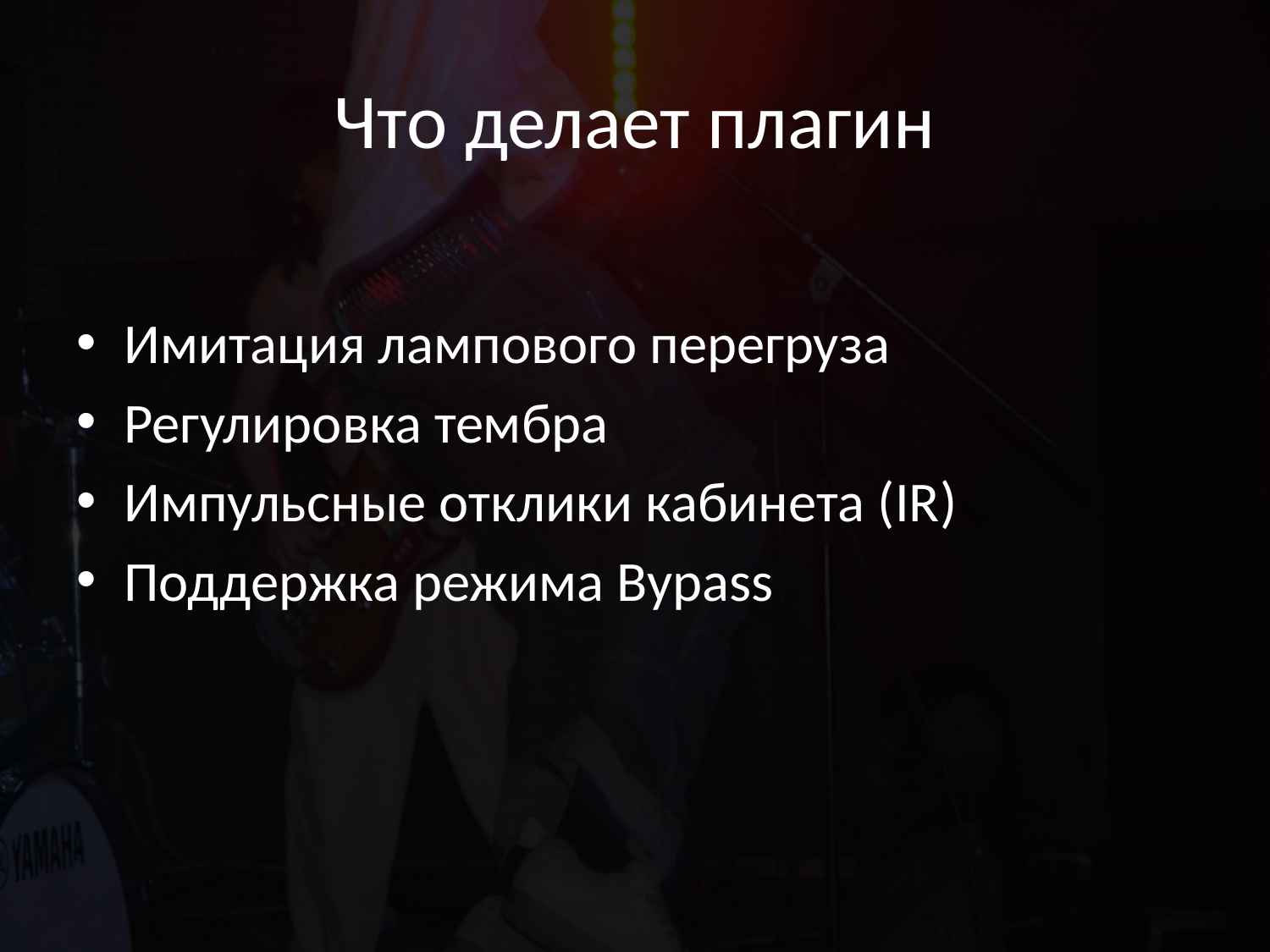

# Что делает плагин

Имитация лампового перегруза
Регулировка тембра
Импульсные отклики кабинета (IR)
Поддержка режима Bypass